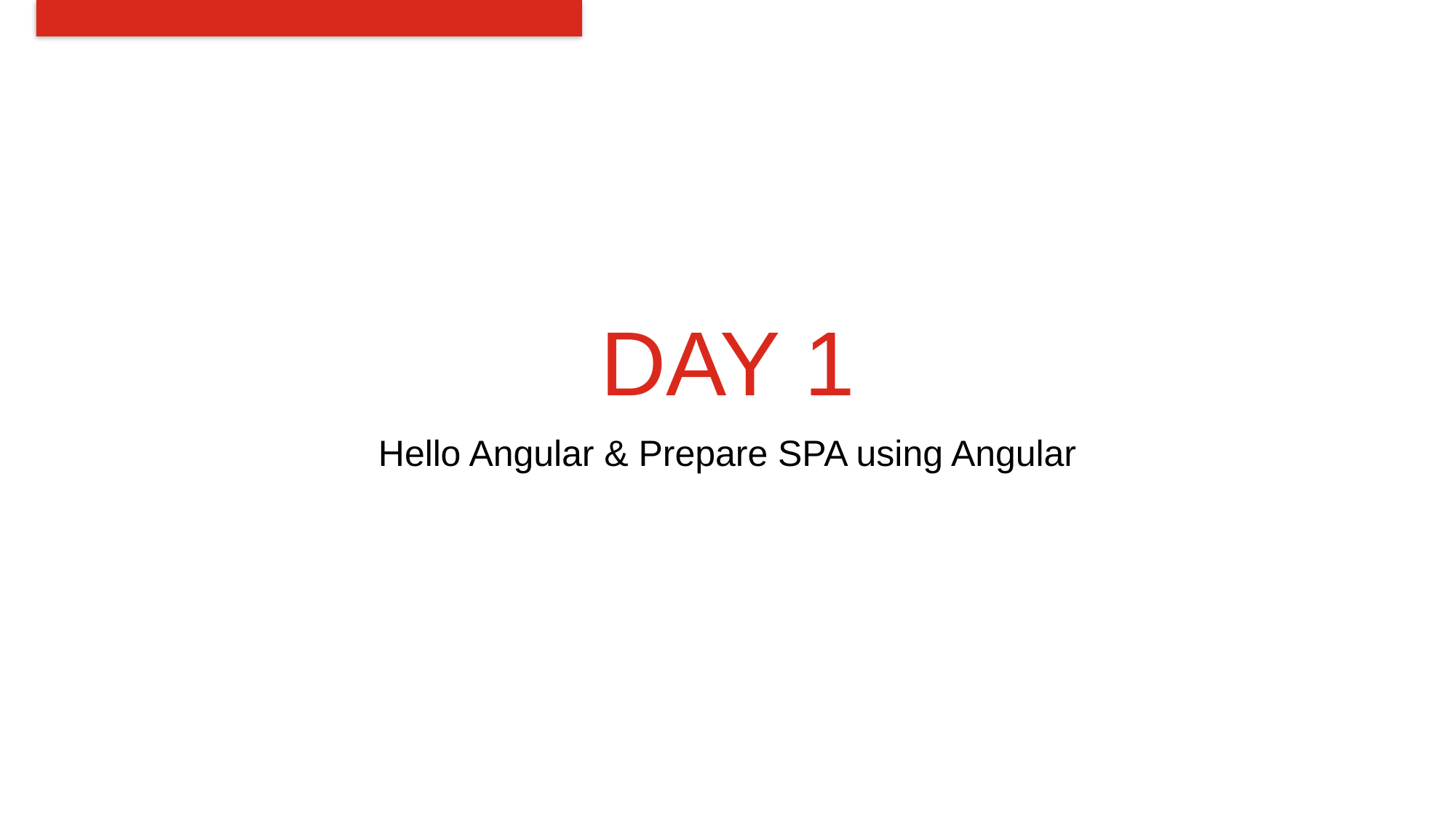

# DAY 1
Hello Angular & Prepare SPA using Angular